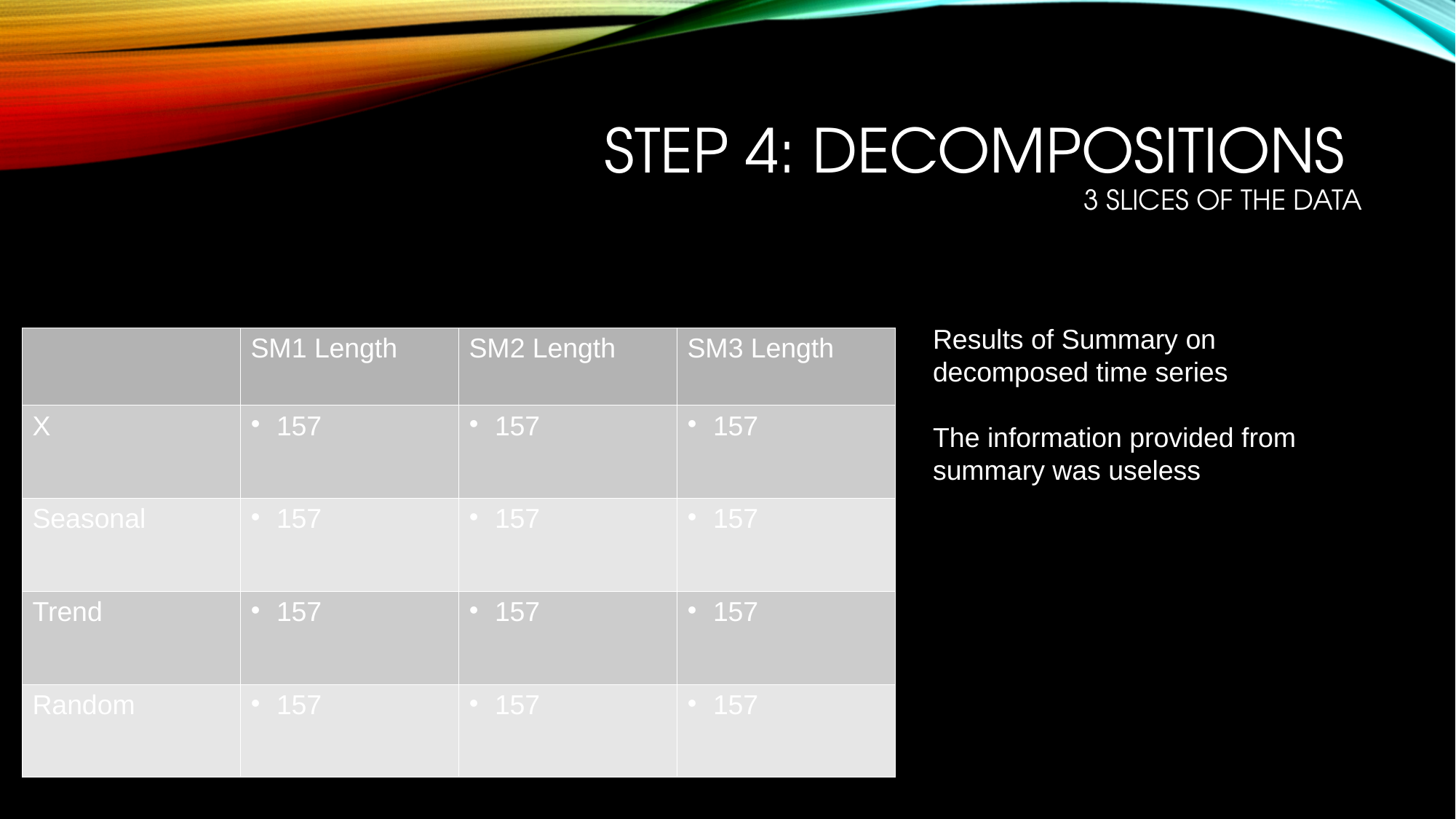

Step 4: Decompositions
3 Slices of the data

Results of Summary on decomposed time series

The information provided from summary was useless
|  | SM1 Length | SM2 Length | SM3 Length |
| --- | --- | --- | --- |
| X | 157 | 157 | 157 |
| Seasonal | 157 | 157 | 157 |
| Trend | 157 | 157 | 157 |
| Random | 157 | 157 | 157 |